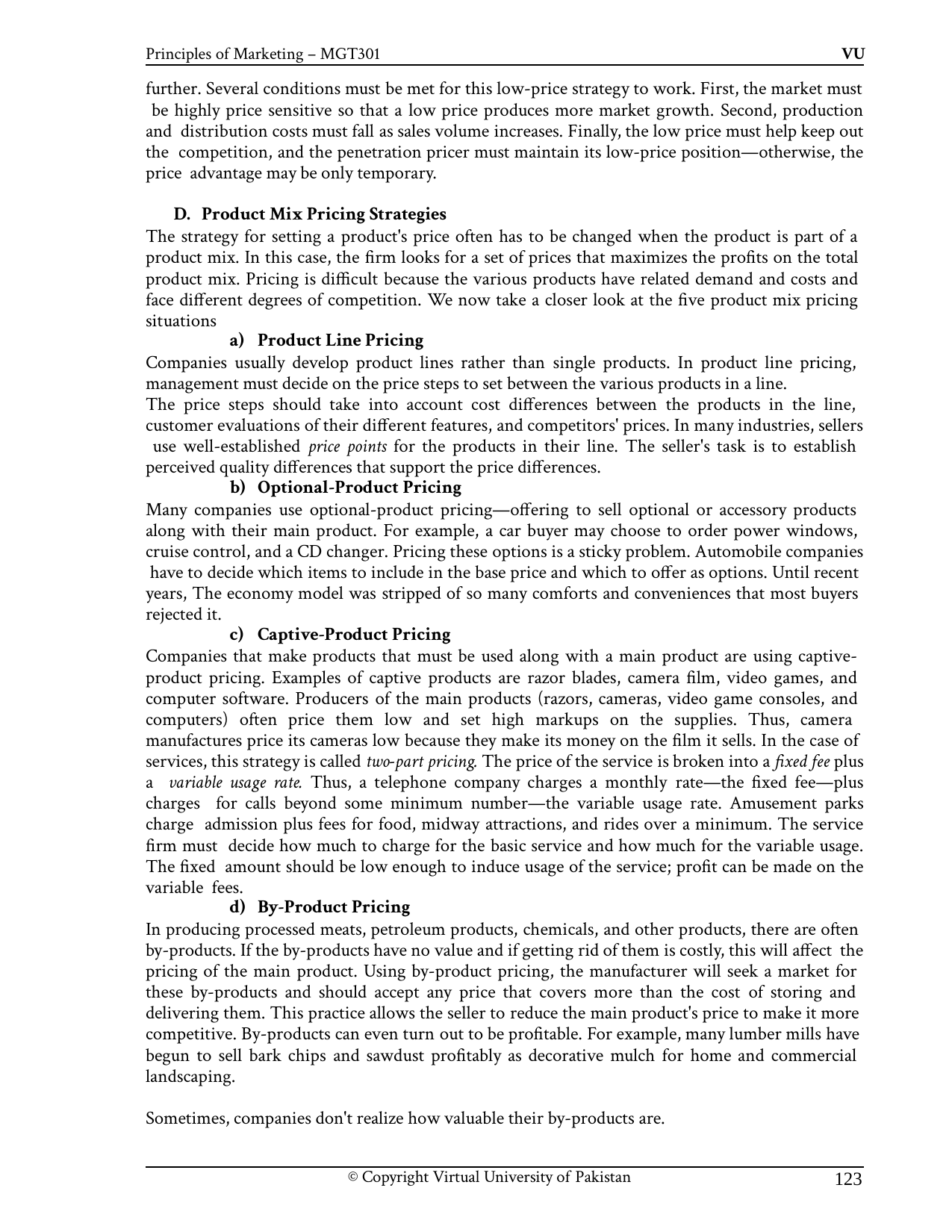

Principles of Marketing – MGT301	VU
further. Several conditions must be met for this low-price strategy to work. First, the market must  be highly price sensitive so that a low price produces more market growth. Second, production and  distribution costs must fall as sales volume increases. Finally, the low price must help keep out the  competition, and the penetration pricer must maintain its low-price position—otherwise, the price  advantage may be only temporary.

Product Mix Pricing Strategies
The strategy for setting a product's price often has to be changed when the product is part of a  product mix. In this case, the firm looks for a set of prices that maximizes the profits on the total  product mix. Pricing is difficult because the various products have related demand and costs and  face different degrees of competition. We now take a closer look at the five product mix pricing  situations
Product Line Pricing
Companies usually develop product lines rather than single products. In product line pricing,  management must decide on the price steps to set between the various products in a line.
The price steps should take into account cost differences between the products in the line,  customer evaluations of their different features, and competitors' prices. In many industries, sellers  use well-established price points for the products in their line. The seller's task is to establish  perceived quality differences that support the price differences.
Optional-Product Pricing
Many companies use optional-product pricing—offering to sell optional or accessory products  along with their main product. For example, a car buyer may choose to order power windows,  cruise control, and a CD changer. Pricing these options is a sticky problem. Automobile companies  have to decide which items to include in the base price and which to offer as options. Until recent  years, The economy model was stripped of so many comforts and conveniences that most buyers  rejected it.
Captive-Product Pricing
Companies that make products that must be used along with a main product are using captive-  product pricing. Examples of captive products are razor blades, camera film, video games, and  computer software. Producers of the main products (razors, cameras, video game consoles, and  computers) often price them low and set high markups on the supplies. Thus, camera  manufactures price its cameras low because they make its money on the film it sells. In the case of  services, this strategy is called two-part pricing. The price of the service is broken into a fixed fee plus a  variable usage rate. Thus, a telephone company charges a monthly rate—the fixed fee—plus charges  for calls beyond some minimum number—the variable usage rate. Amusement parks charge  admission plus fees for food, midway attractions, and rides over a minimum. The service firm must  decide how much to charge for the basic service and how much for the variable usage. The fixed  amount should be low enough to induce usage of the service; profit can be made on the variable  fees.
By-Product Pricing
In producing processed meats, petroleum products, chemicals, and other products, there are often  by-products. If the by-products have no value and if getting rid of them is costly, this will affect  the pricing of the main product. Using by-product pricing, the manufacturer will seek a market for  these by-products and should accept any price that covers more than the cost of storing and  delivering them. This practice allows the seller to reduce the main product's price to make it more  competitive. By-products can even turn out to be profitable. For example, many lumber mills have  begun to sell bark chips and sawdust profitably as decorative mulch for home and commercial  landscaping.

Sometimes, companies don't realize how valuable their by-products are.

© Copyright Virtual University of Pakistan
123